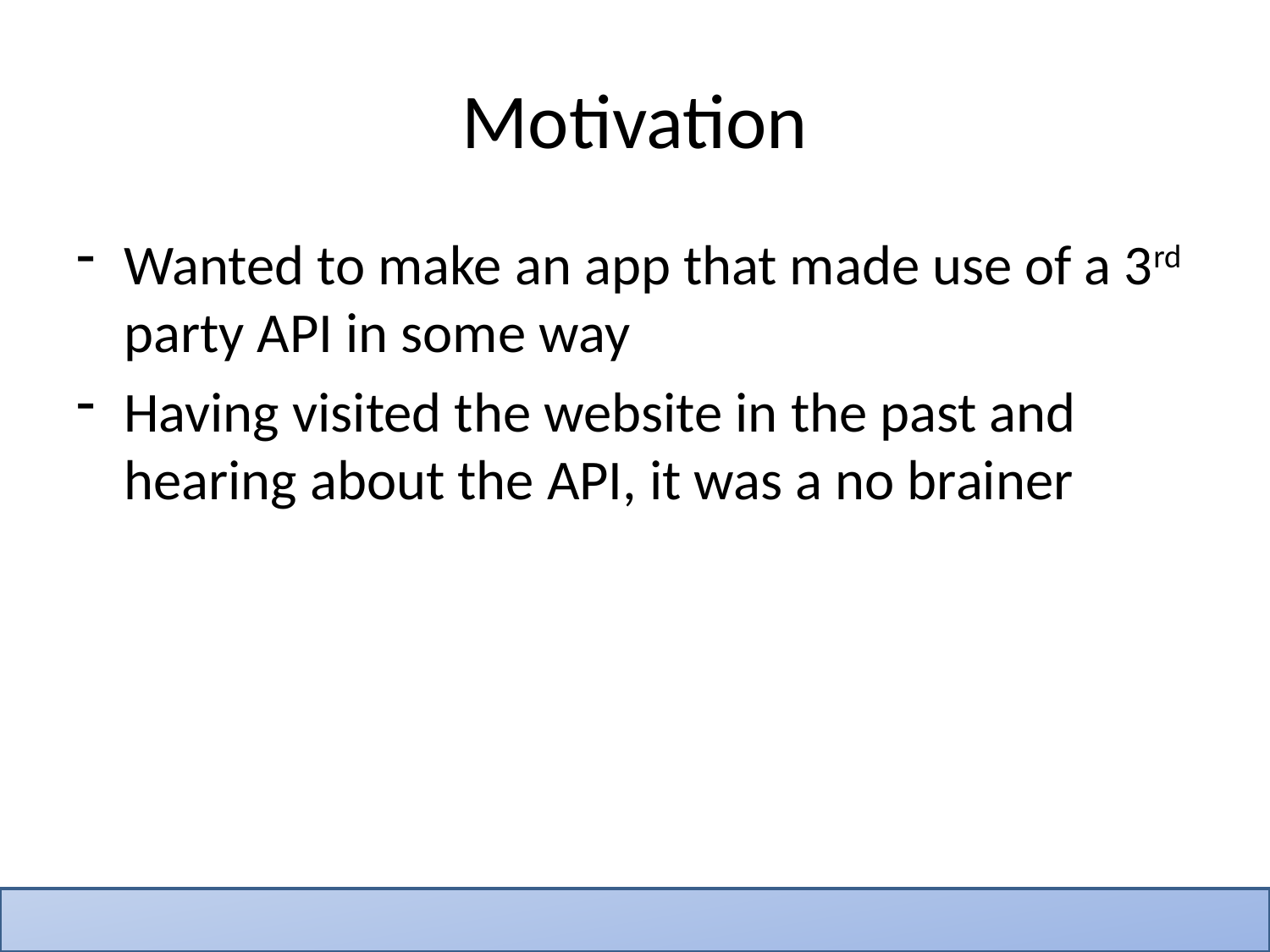

# Motivation
Wanted to make an app that made use of a 3rd party API in some way
Having visited the website in the past and hearing about the API, it was a no brainer